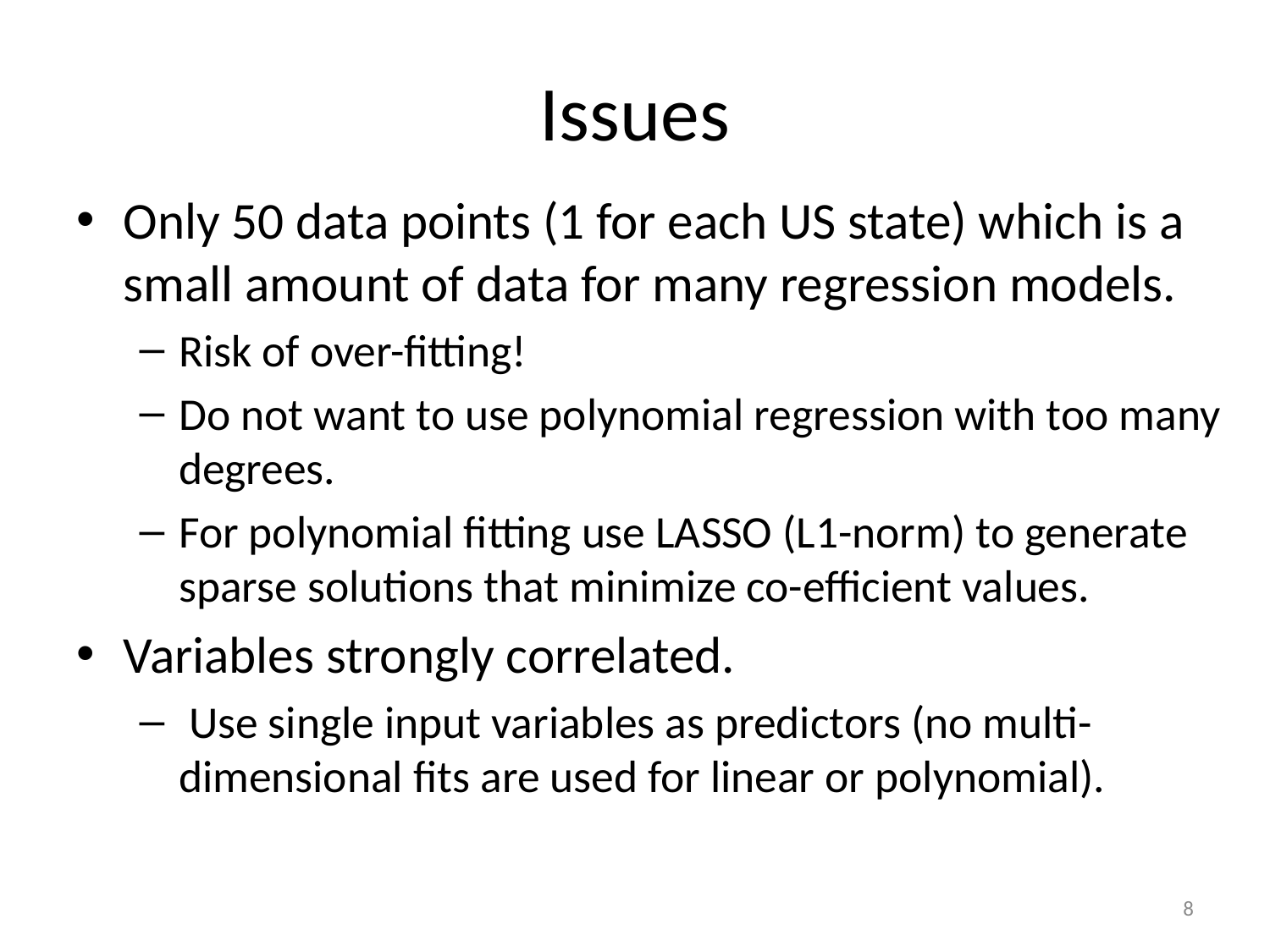

# Issues
Only 50 data points (1 for each US state) which is a small amount of data for many regression models.
Risk of over-fitting!
Do not want to use polynomial regression with too many degrees.
For polynomial fitting use LASSO (L1-norm) to generate sparse solutions that minimize co-efficient values.
Variables strongly correlated.
 Use single input variables as predictors (no multi-dimensional fits are used for linear or polynomial).
8